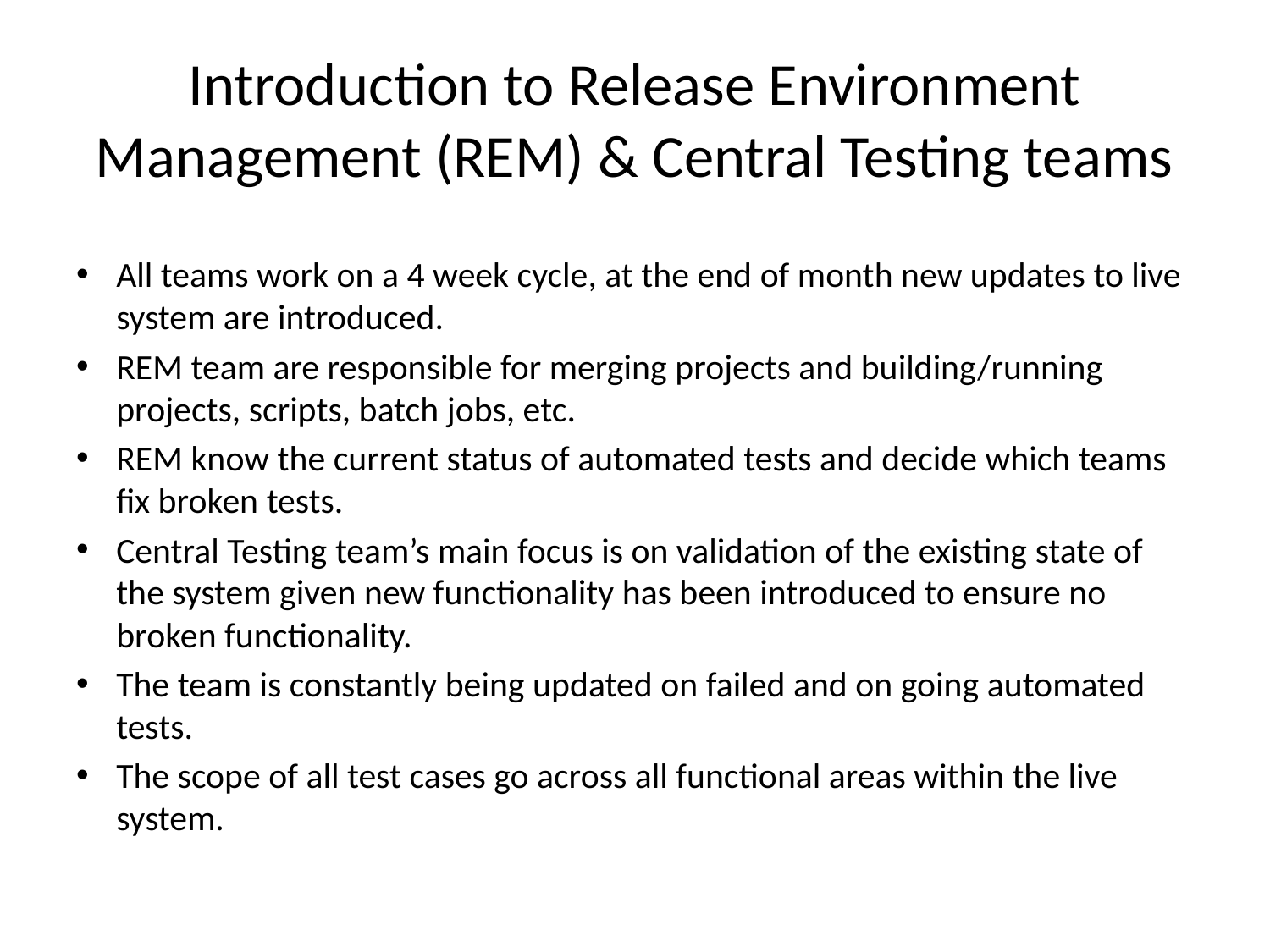

# Introduction to Release Environment Management (REM) & Central Testing teams
All teams work on a 4 week cycle, at the end of month new updates to live system are introduced.
REM team are responsible for merging projects and building/running projects, scripts, batch jobs, etc.
REM know the current status of automated tests and decide which teams fix broken tests.
Central Testing team’s main focus is on validation of the existing state of the system given new functionality has been introduced to ensure no broken functionality.
The team is constantly being updated on failed and on going automated tests.
The scope of all test cases go across all functional areas within the live system.